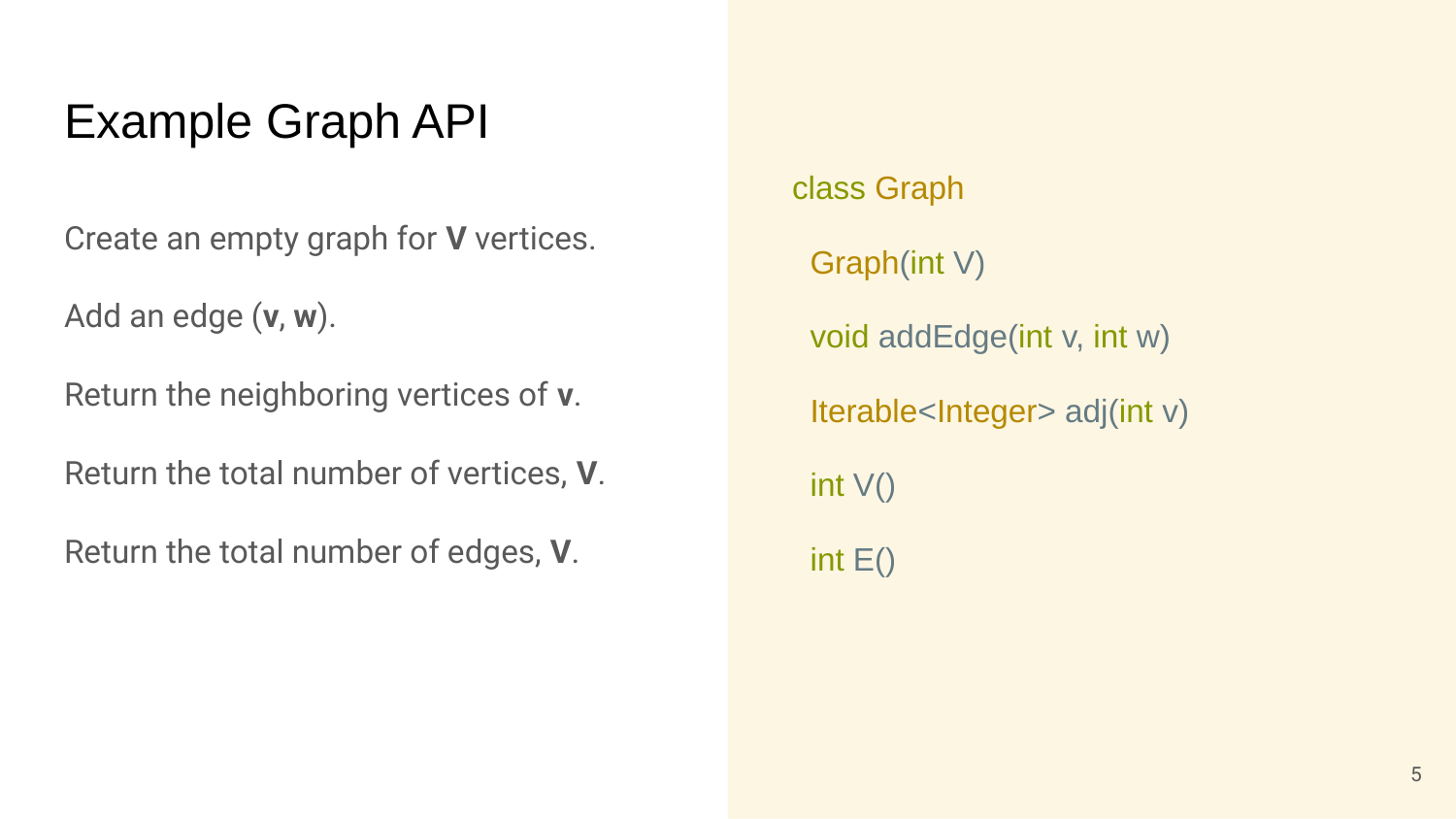

class Graph
  Graph(int V)
  void addEdge(int v, int w)
  Iterable<Integer> adj(int v)
  int V()
  int E()

# Example Graph API
Create an empty graph for V vertices.
Add an edge (v, w).
Return the neighboring vertices of v.
Return the total number of vertices, V.
Return the total number of edges, V.
5